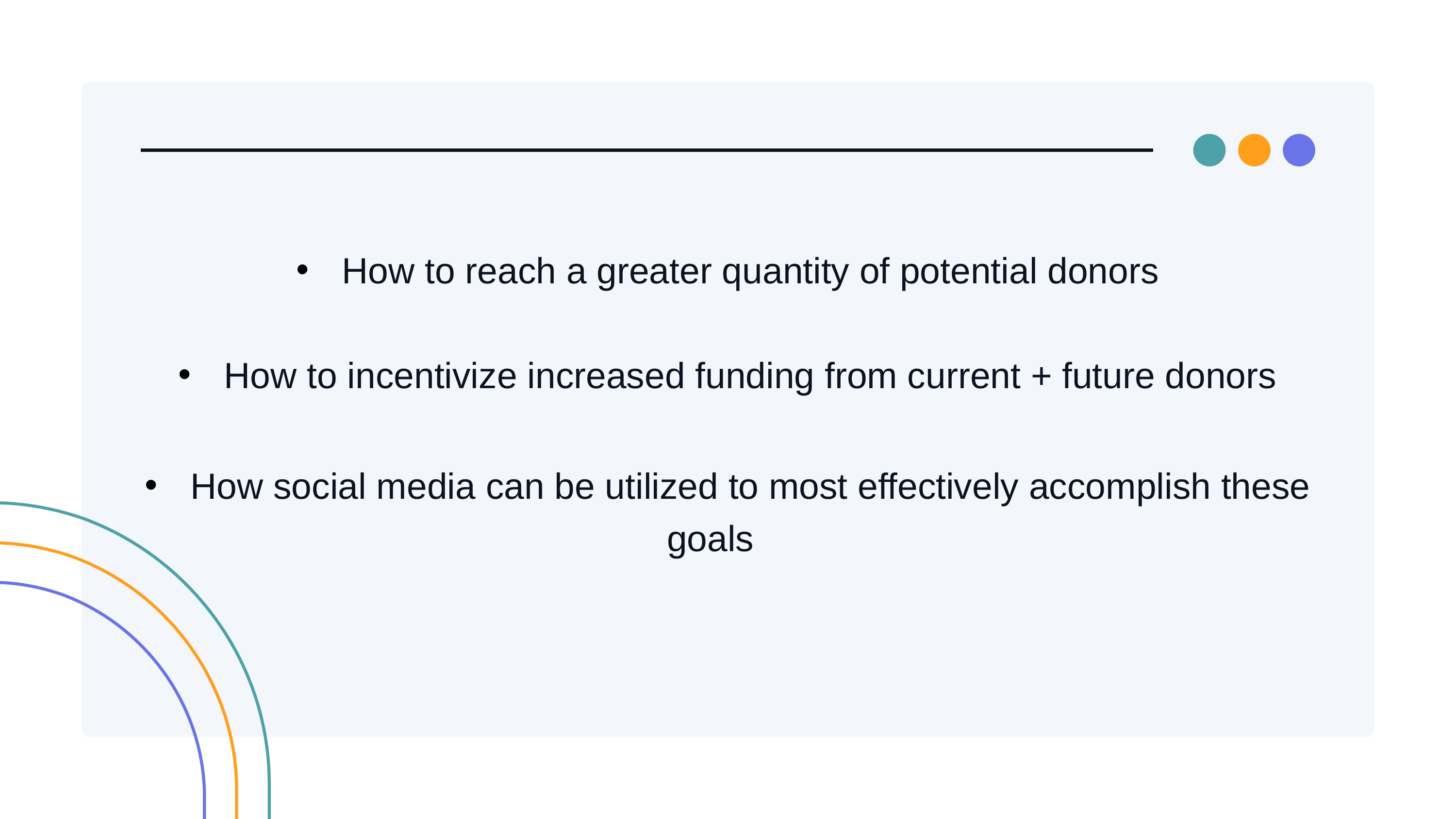

How to reach a greater quantity of potential donors

How to incentivize increased funding from current + future donors

How social media can be utilized to most effectively accomplish these goals